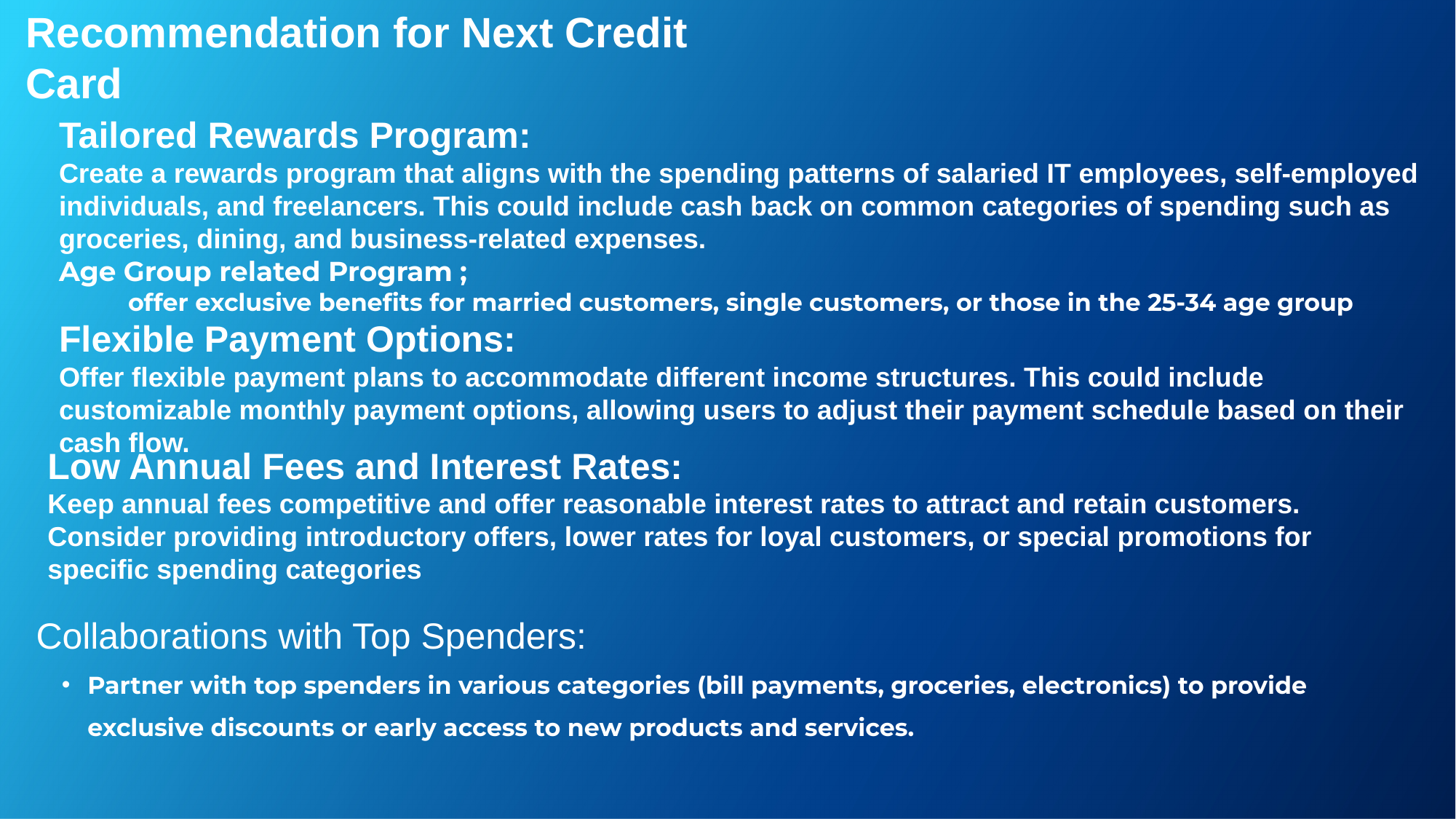

Recommendation for Next Credit Card

Tailored Rewards Program:
Create a rewards program that aligns with the spending patterns of salaried IT employees, self-employed individuals, and freelancers. This could include cash back on common categories of spending such as groceries, dining, and business-related expenses.
Age Group related Program ;
          offer exclusive benefits for married customers, single customers, or those in the 25-34 age group
Flexible Payment Options:
Offer flexible payment plans to accommodate different income structures. This could include customizable monthly payment options, allowing users to adjust their payment schedule based on their cash flow.

Low Annual Fees and Interest Rates:
Keep annual fees competitive and offer reasonable interest rates to attract and retain customers. Consider providing introductory offers, lower rates for loyal customers, or special promotions for specific spending categories

Collaborations with Top Spenders:
Partner with top spenders in various categories (bill payments, groceries, electronics) to provide exclusive discounts or early access to new products and services.